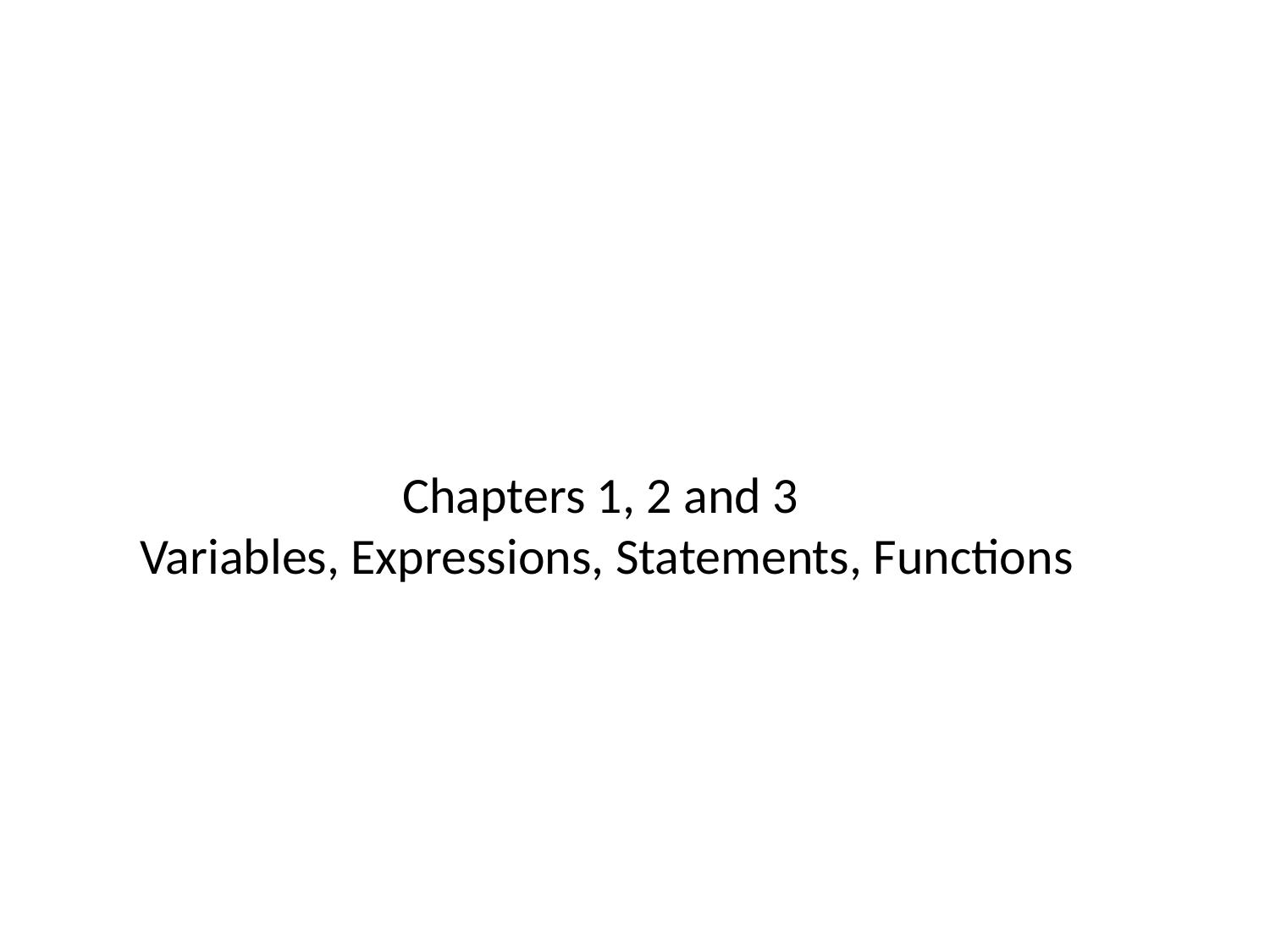

# Chapters 1, 2 and 3 Variables, Expressions, Statements, Functions